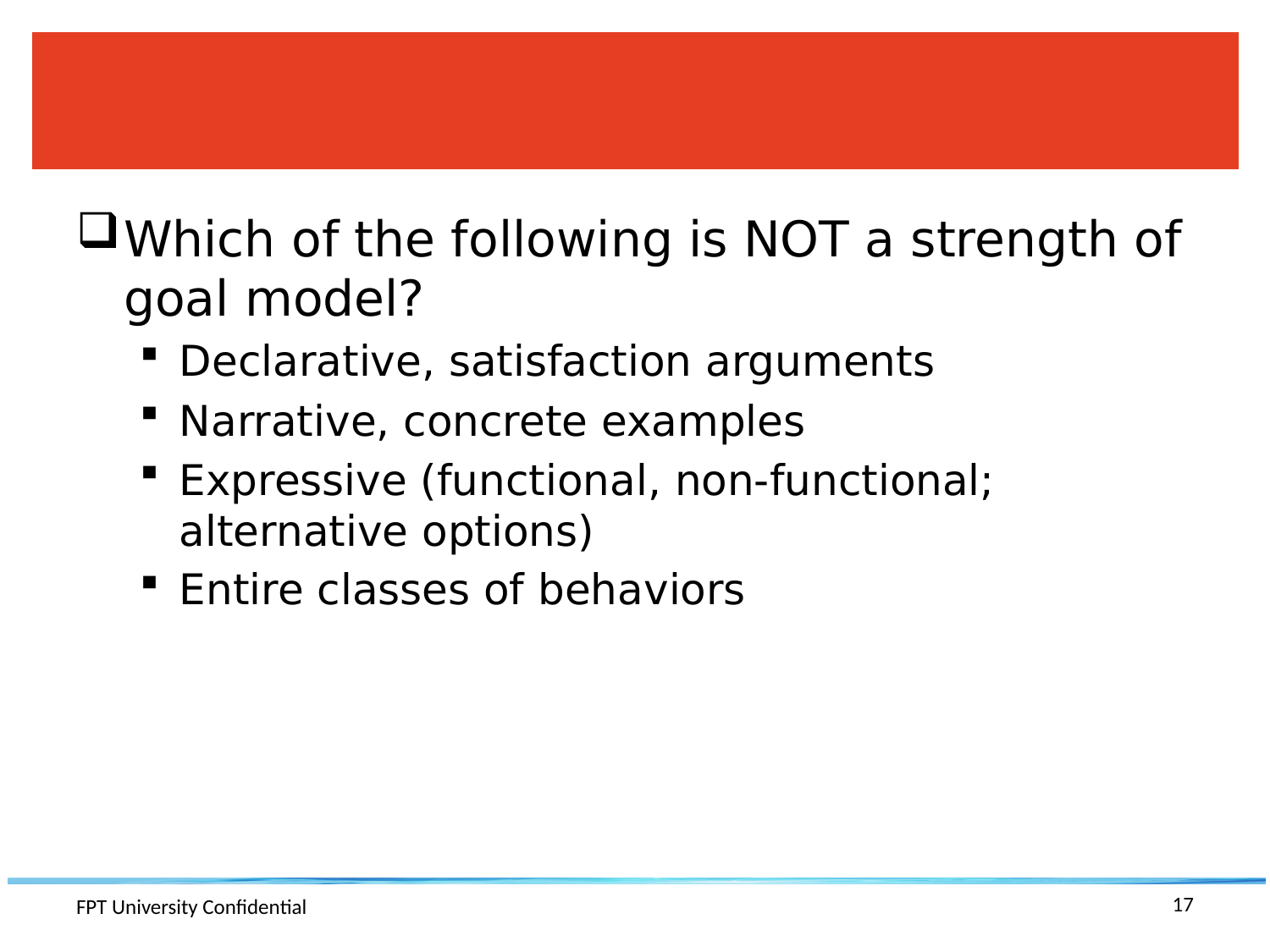

#
Which of the following is NOT a strength of goal model?
Declarative, satisfaction arguments
Narrative, concrete examples
Expressive (functional, non-functional; alternative options)
Entire classes of behaviors